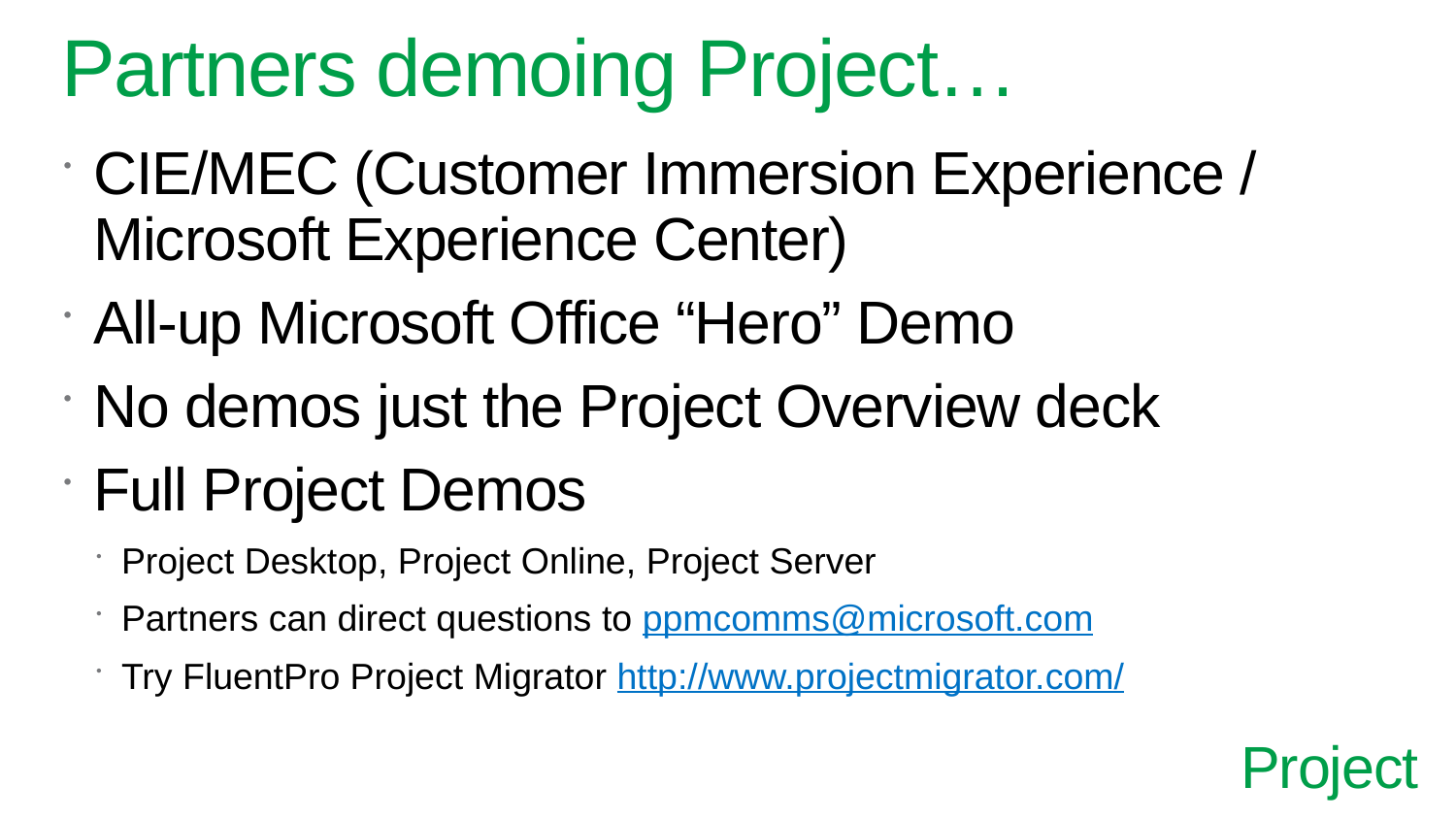

# Partners demoing Project…
CIE/MEC (Customer Immersion Experience / Microsoft Experience Center)
All-up Microsoft Office “Hero” Demo
No demos just the Project Overview deck
Full Project Demos
Project Desktop, Project Online, Project Server
Partners can direct questions to ppmcomms@microsoft.com
Try FluentPro Project Migrator http://www.projectmigrator.com/